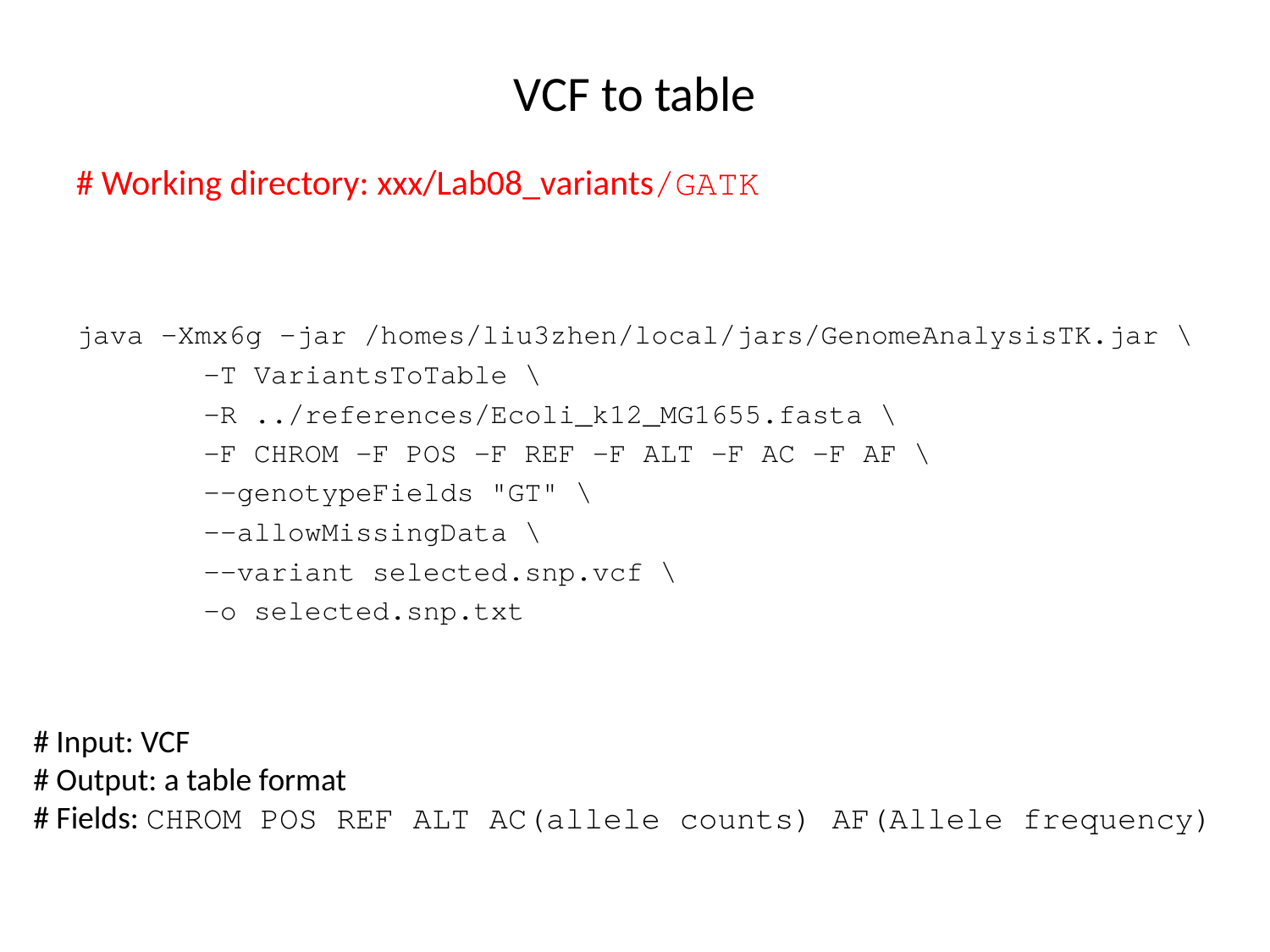

# VCF to table
# Working directory: xxx/Lab08_variants/GATK
java -Xmx6g -jar /homes/liu3zhen/local/jars/GenomeAnalysisTK.jar \
	-T VariantsToTable \
	-R ../references/Ecoli_k12_MG1655.fasta \
	-F CHROM -F POS -F REF -F ALT -F AC -F AF \
	--genotypeFields "GT" \
	--allowMissingData \
	--variant selected.snp.vcf \
	-o selected.snp.txt

# Input: VCF
# Output: a table format
# Fields: CHROM POS REF ALT AC(allele counts) AF(Allele frequency)